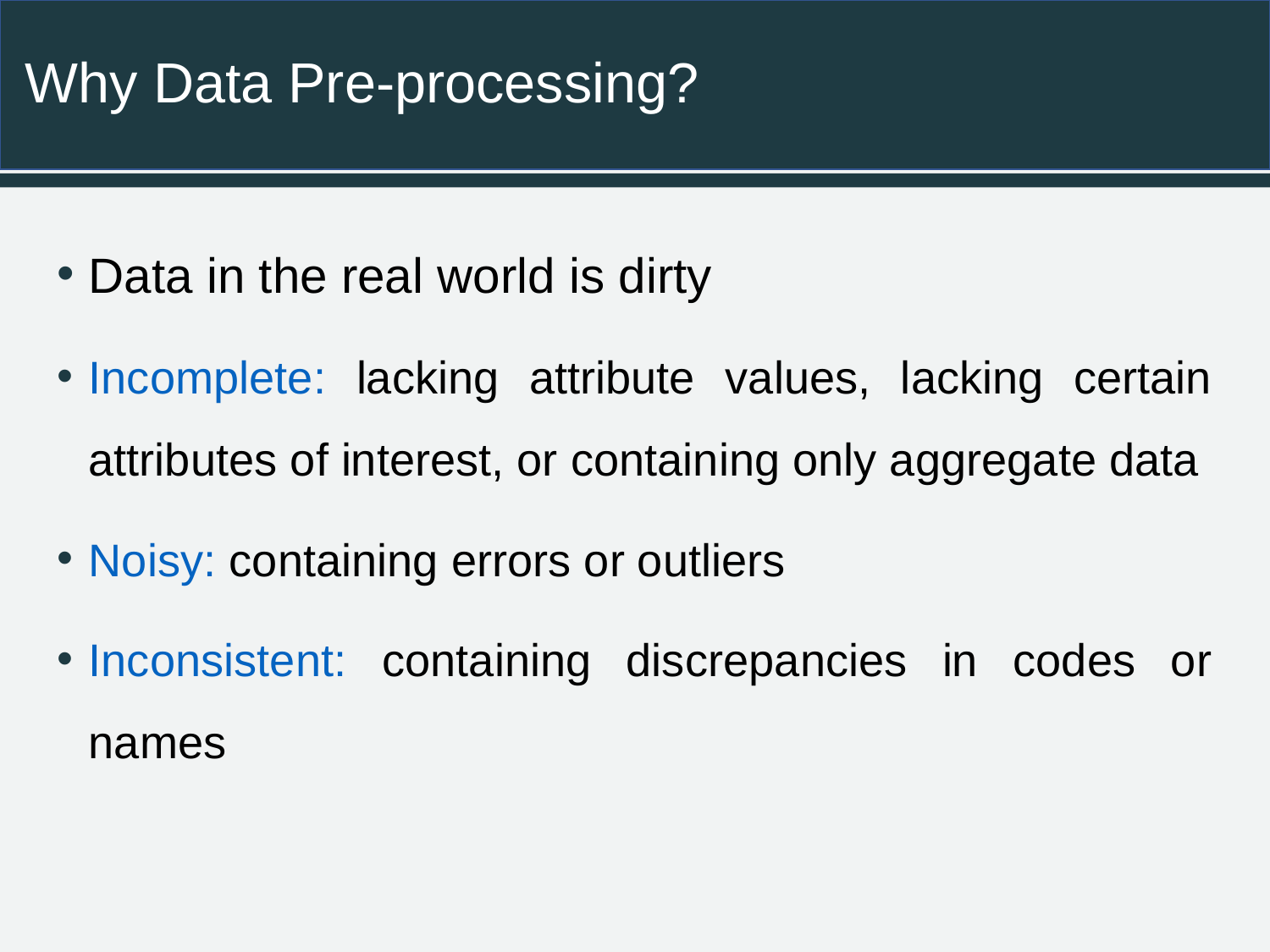

# Why Data Pre-processing?
Data in the real world is dirty
Incomplete: lacking attribute values, lacking certain attributes of interest, or containing only aggregate data
Noisy: containing errors or outliers
Inconsistent: containing discrepancies in codes or names